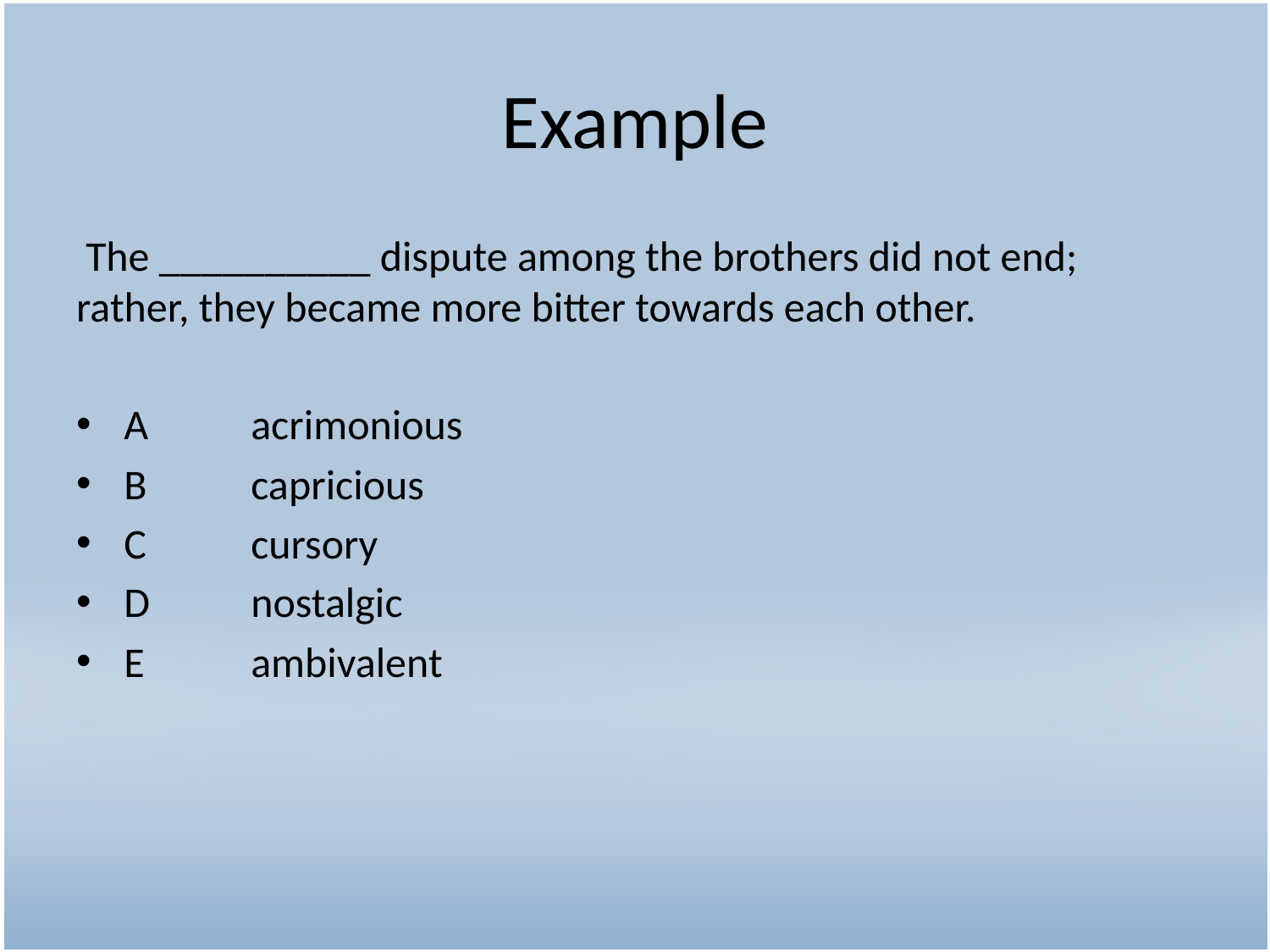

# Example
 The __________ dispute among the brothers did not end; rather, they became more bitter towards each other.

A	acrimonious
B	capricious
C	cursory
D	nostalgic
E	ambivalent